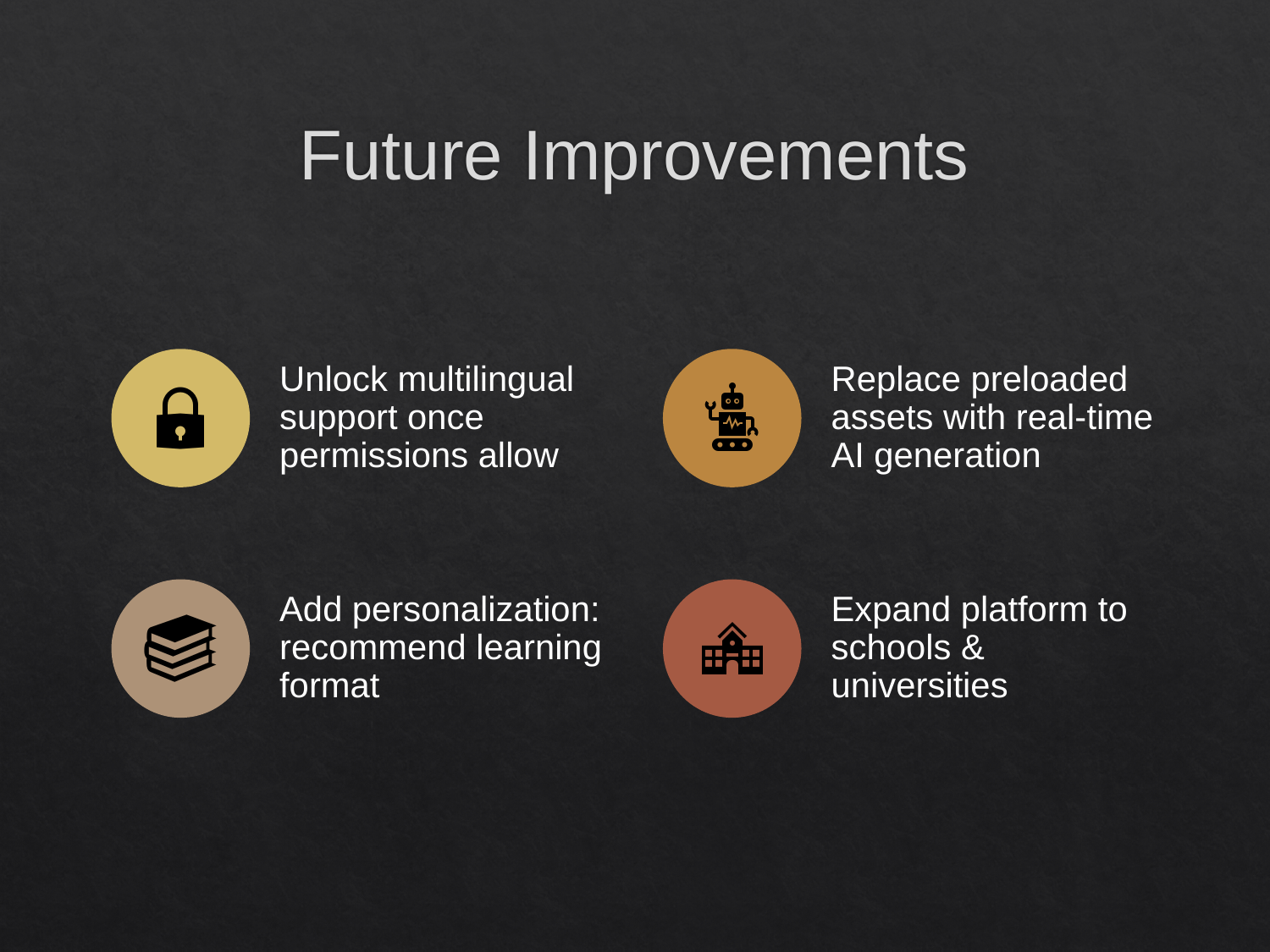

# Future Improvements
Unlock multilingual support once permissions allow
Replace preloaded assets with real-time AI generation
Add personalization: recommend learning format
Expand platform to schools & universities